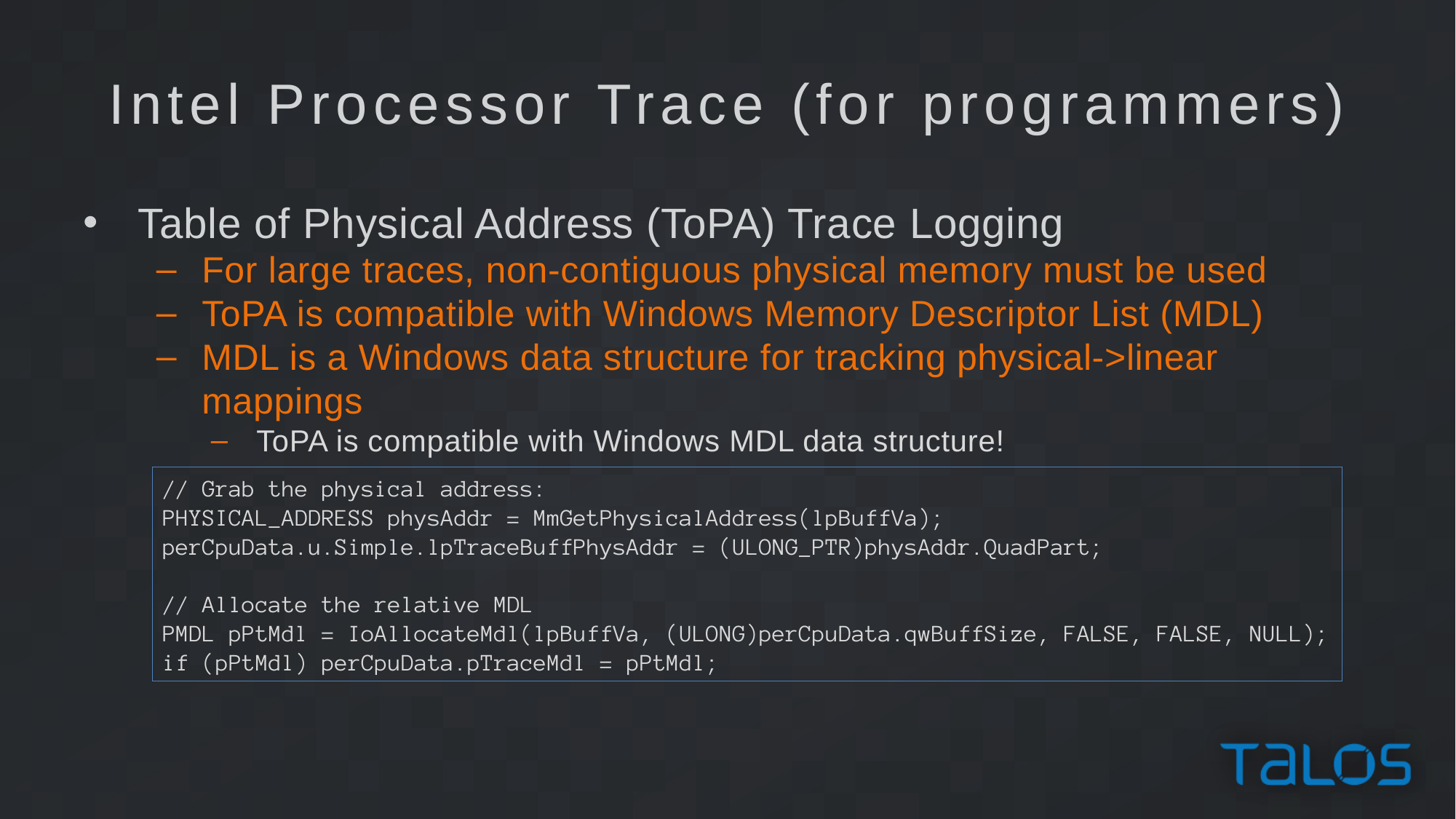

Intel Processor Trace (for programmers)
Table of Physical Address (ToPA) Trace Logging
For large traces, non-contiguous physical memory must be used
ToPA is compatible with Windows Memory Descriptor List (MDL)
MDL is a Windows data structure for tracking physical->linear mappings
ToPA is compatible with Windows MDL data structure!

// Grab the physical address:
PHYSICAL_ADDRESS physAddr = MmGetPhysicalAddress(lpBuffVa);
perCpuData.u.Simple.lpTraceBuffPhysAddr = (ULONG_PTR)physAddr.QuadPart;

// Allocate the relative MDL
PMDL pPtMdl = IoAllocateMdl(lpBuffVa, (ULONG)perCpuData.qwBuffSize, FALSE, FALSE, NULL);
if (pPtMdl) perCpuData.pTraceMdl = pPtMdl;